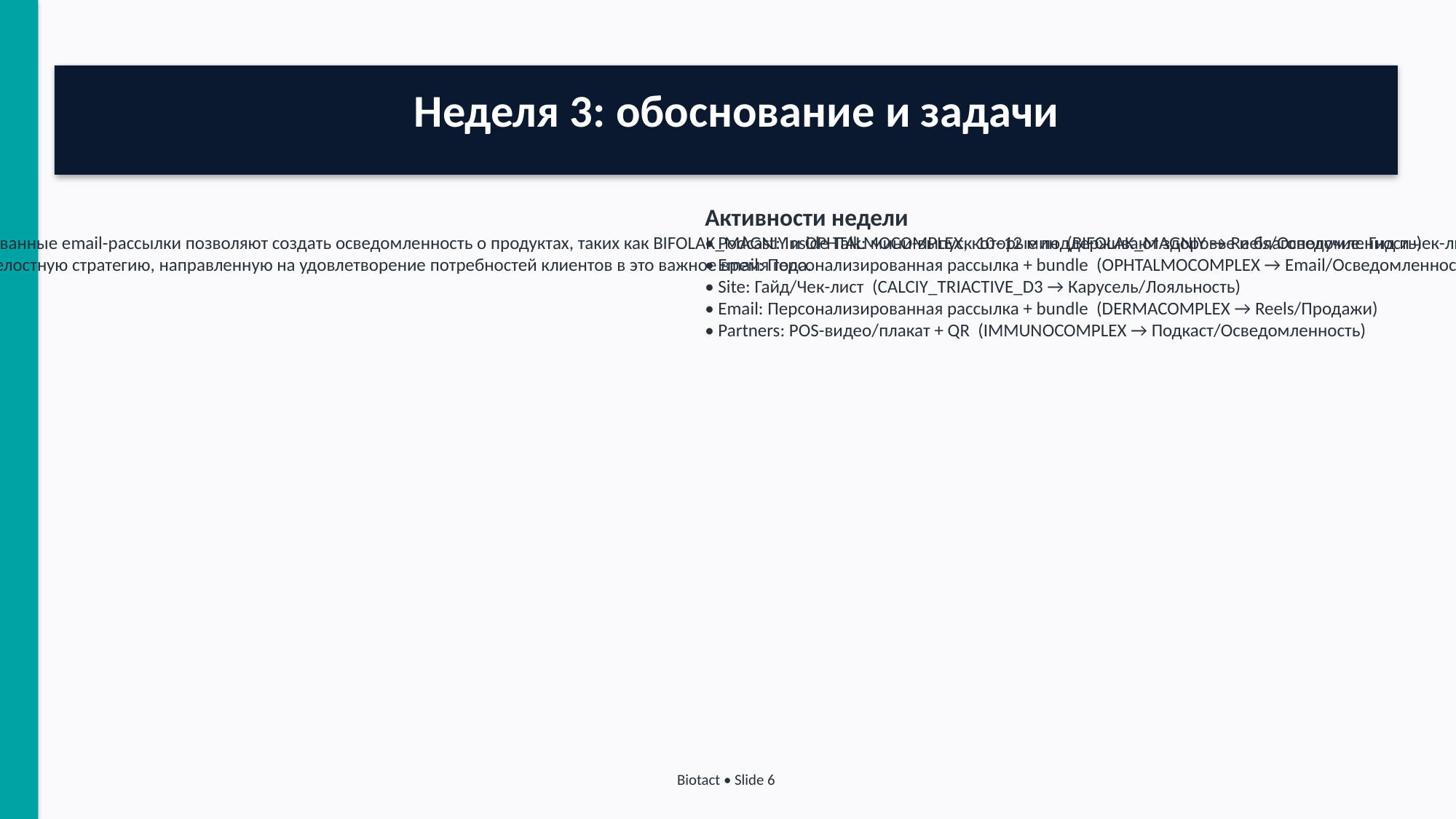

Неделя 3: обоснование и задачи
Обоснование
В Q4, когда повышается внимание к укреплению иммунитета и поддержанию энергии в преддверии праздников, наши активности идеально соответствуют потребностям аудитории. Подкаст "Inside Talk" и персонализированные email-рассылки позволяют создать осведомленность о продуктах, таких как BIFOLAK_MAGNIY и OPHTALMOCOMPLEX, которые поддерживают здоровье и благополучие. Гид и чек-лист по CALCIY_TRIACTIVE_D3 способствуют укреплению лояльности, предлагая полезные ресурсы для поддержания wellness. Партнерские материалы с QR-кодами и POS-видео для IMMUNOCOMPLEX усиливают охват и вовлеченность, связывая нас с аудиторией через различные каналы. Все эти активности в рамках Biotact Inside/Talk/Pulse/Partners создают целостную стратегию, направленную на удовлетворение потребностей клиентов в это важное время года.
Активности недели
• Podcast: Inside Talk: мини-выпуск 10–12 мин  (BIFOLAK_MAGNIY → Reels/Осведомленность)
• Email: Персонализированная рассылка + bundle  (OPHTALMOCOMPLEX → Email/Осведомленность)
• Site: Гайд/Чек-лист  (CALCIY_TRIACTIVE_D3 → Карусель/Лояльность)
• Email: Персонализированная рассылка + bundle  (DERMACOMPLEX → Reels/Продажи)
• Partners: POS-видео/плакат + QR  (IMMUNOCOMPLEX → Подкаст/Осведомленность)
Biotact • Slide 6